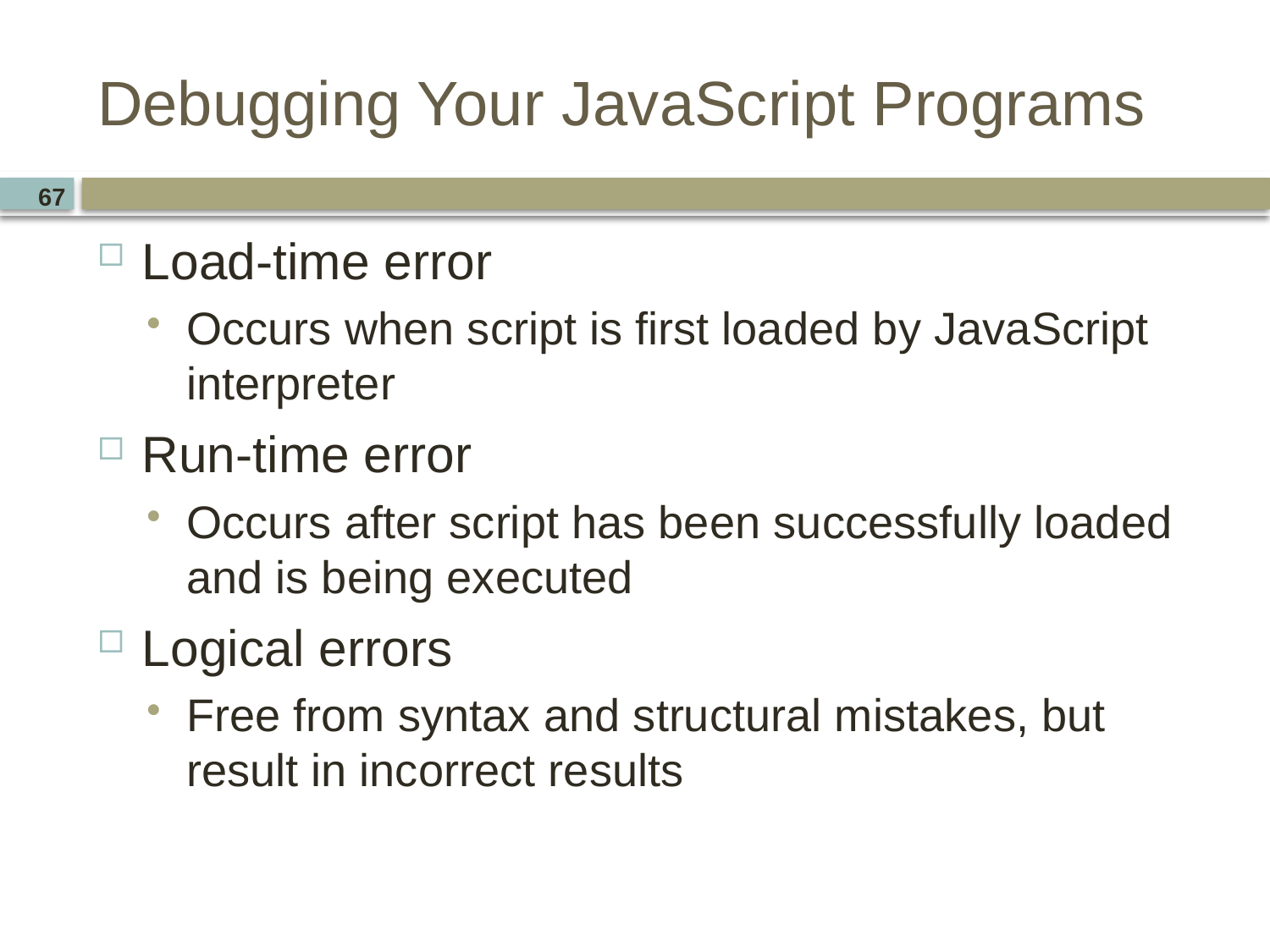

# Debugging Your JavaScript Programs
67
Load-time error
Occurs when script is first loaded by JavaScript interpreter
Run-time error
Occurs after script has been successfully loaded and is being executed
Logical errors
Free from syntax and structural mistakes, but result in incorrect results